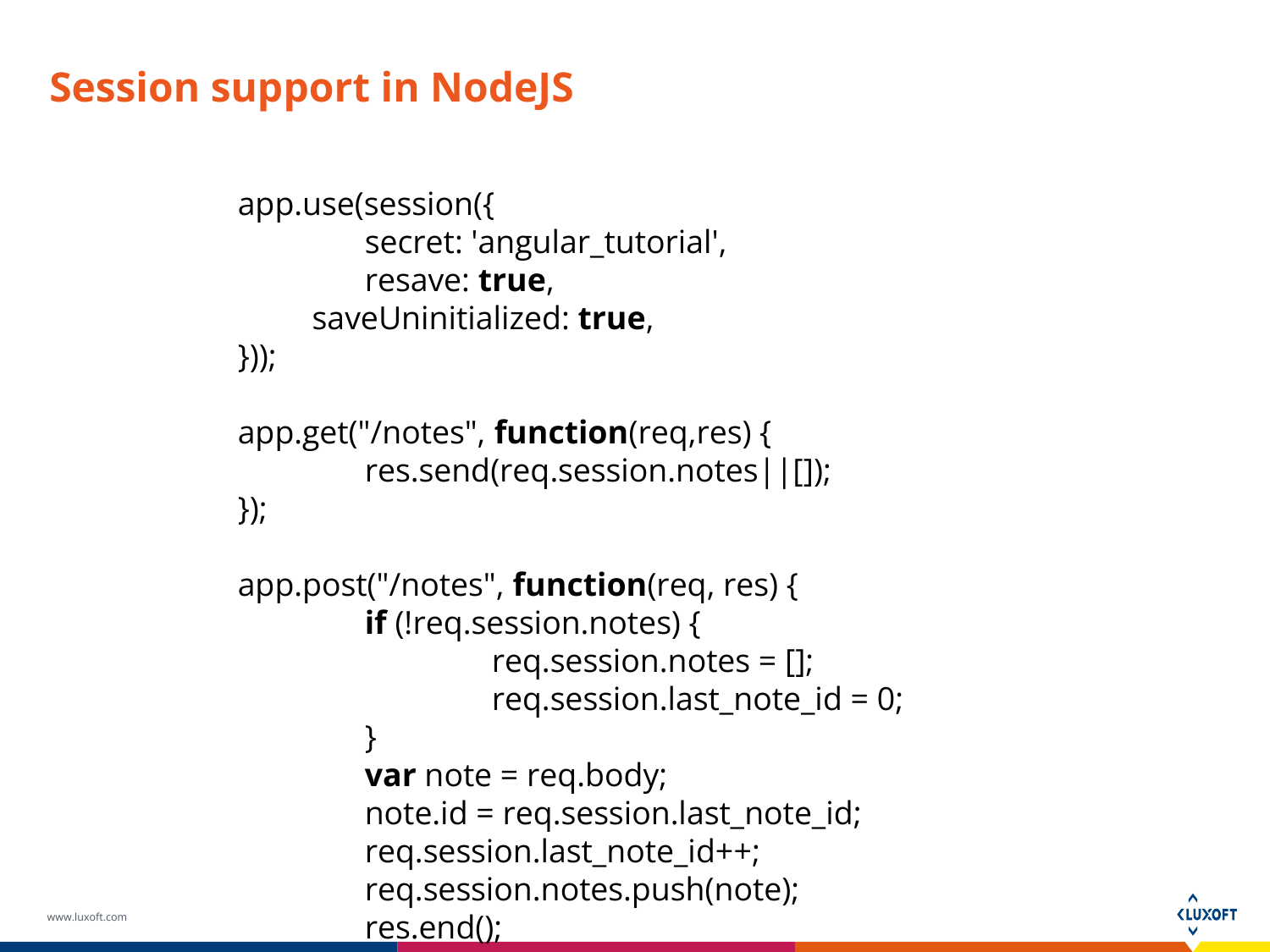

Session support in NodeJS
app.use(session({
	secret: 'angular_tutorial',
	resave: true,
         saveUninitialized: true,
}));

app.get("/notes", function(req,res) {
	res.send(req.session.notes||[]);
});

app.post("/notes", function(req, res) {
	if (!req.session.notes) {
		req.session.notes = [];
		req.session.last_note_id = 0;
	}
	var note = req.body;
	note.id = req.session.last_note_id;
	req.session.last_note_id++;
	req.session.notes.push(note);
	res.end();
});